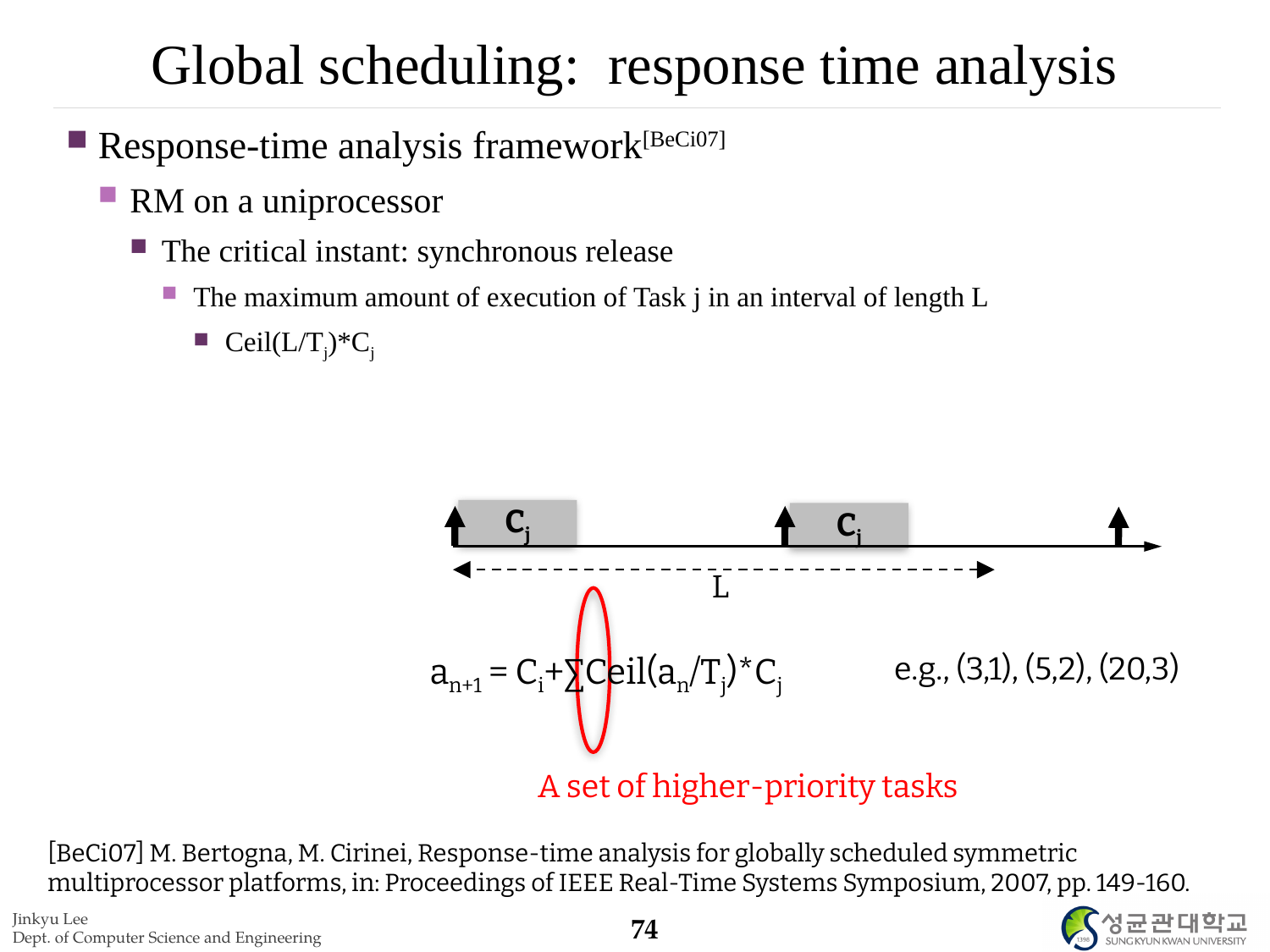

# Global scheduling:  response time analysis
Response-time analysis framework[BeCi07]
RM on a uniprocessor
The critical instant: synchronous release
The maximum amount of execution of Task j in an interval of length L
Ceil(L/Tj)*Cj

Cj
Cj
L

an+1 = Ci+∑Ceil(an/Tj)*Cj
e.g., (3,1), (5,2), (20,3)
A set of higher-priority tasks
[BeCi07] M. Bertogna, M. Cirinei, Response-time analysis for globally scheduled symmetric multiprocessor platforms, in: Proceedings of IEEE Real-Time Systems Symposium, 2007, pp. 149-160.